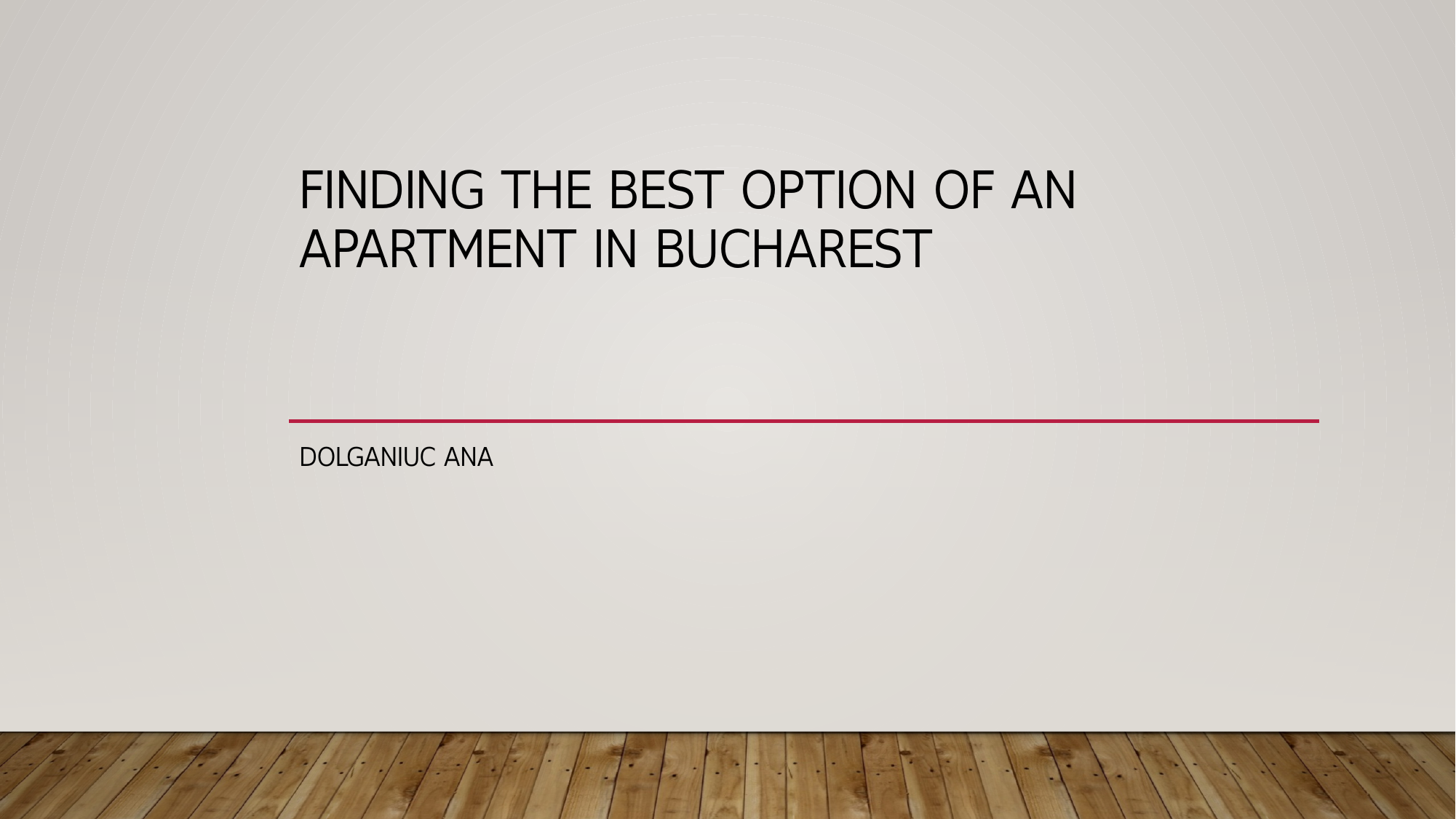

# Finding the best option of an apartment in Bucharest
Dolganiuc Ana